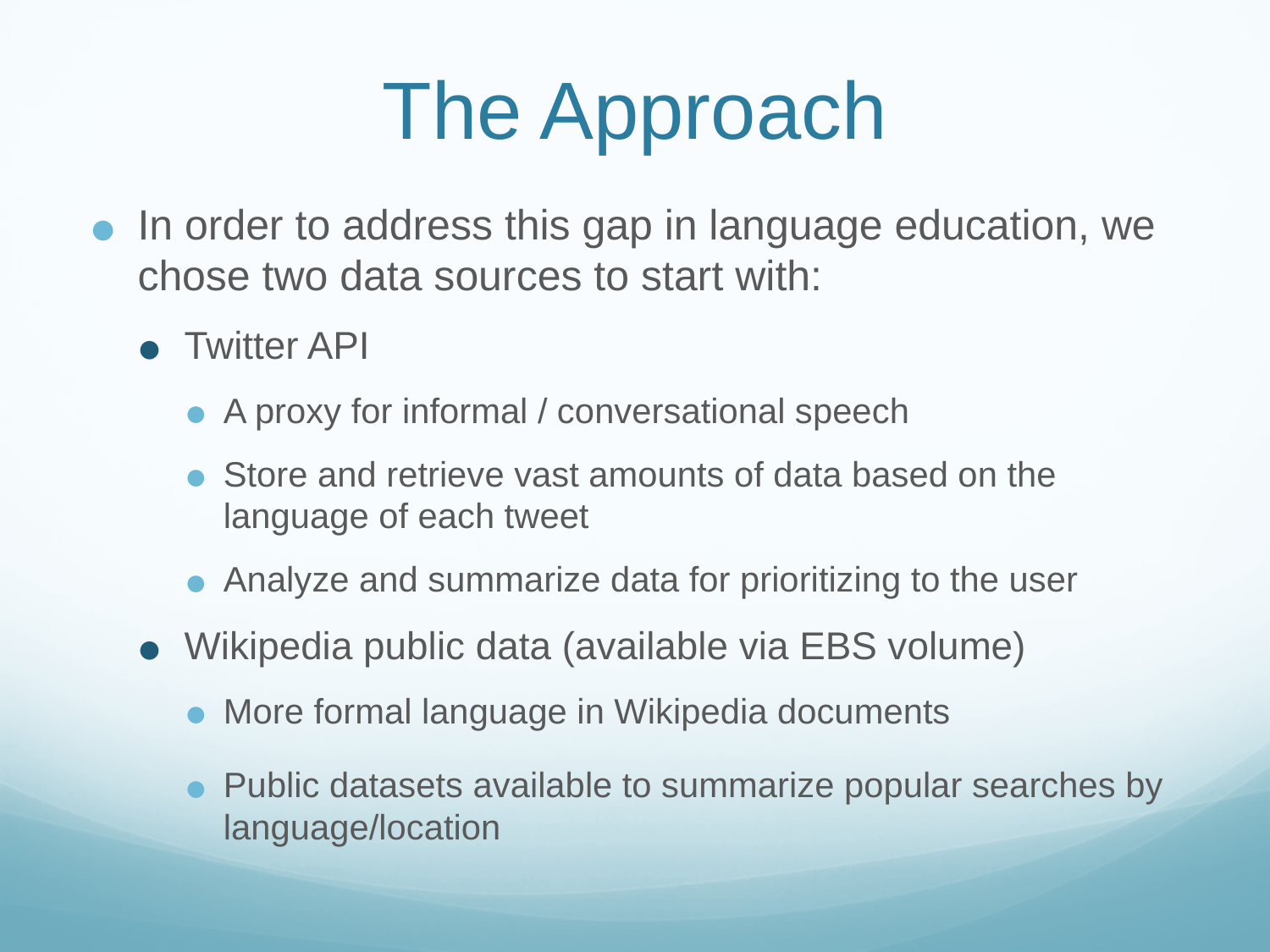

# The Approach
In order to address this gap in language education, we chose two data sources to start with:
Twitter API
A proxy for informal / conversational speech
Store and retrieve vast amounts of data based on the language of each tweet
Analyze and summarize data for prioritizing to the user
Wikipedia public data (available via EBS volume)
More formal language in Wikipedia documents
Public datasets available to summarize popular searches by language/location